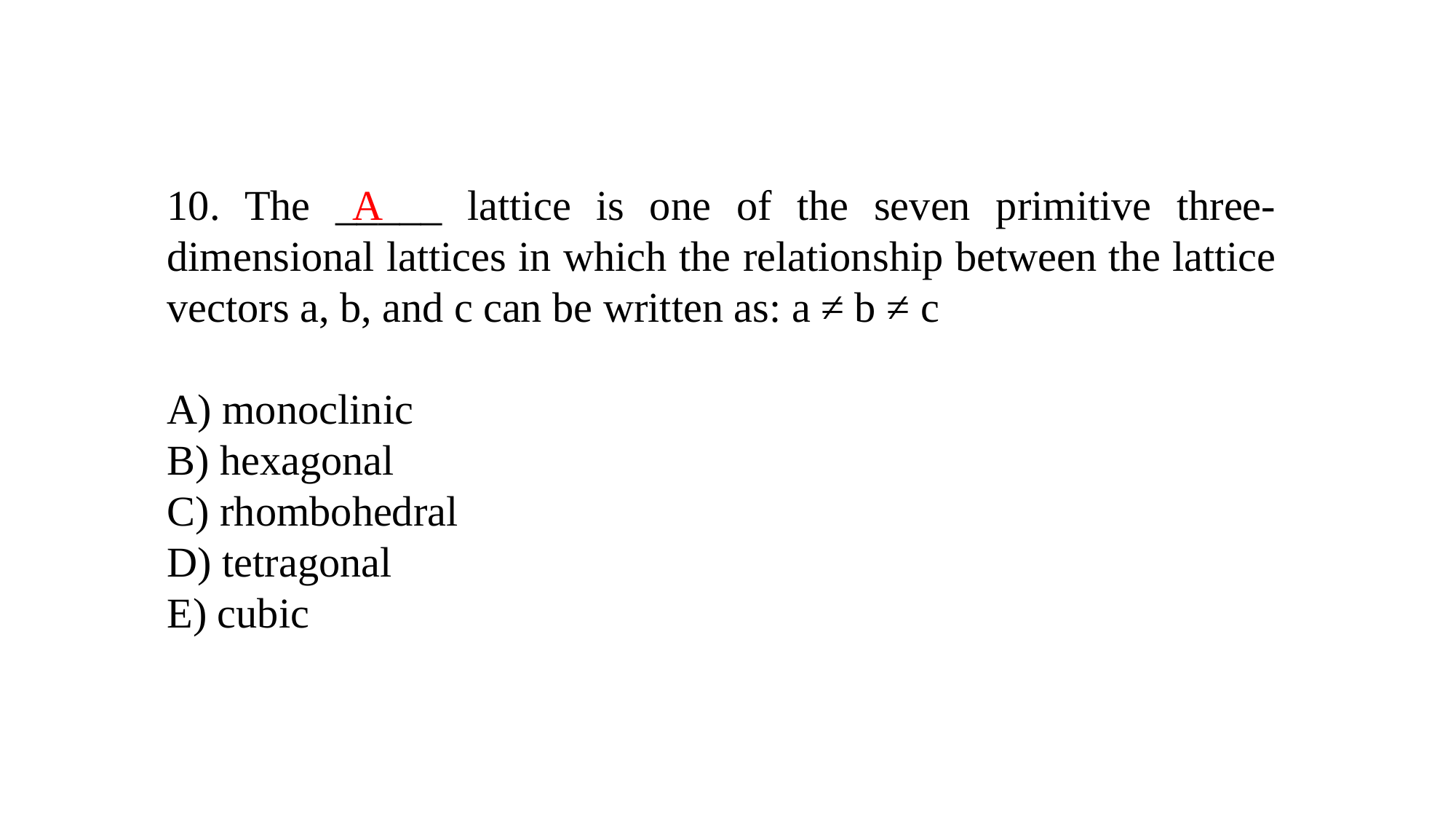

10. The _____ lattice is one of the seven primitive three-dimensional lattices in which the relationship between the lattice vectors a, b, and c can be written as: a ≠ b ≠ c

A) monoclinic
B) hexagonal
C) rhombohedral
D) tetragonal
E) cubic
A